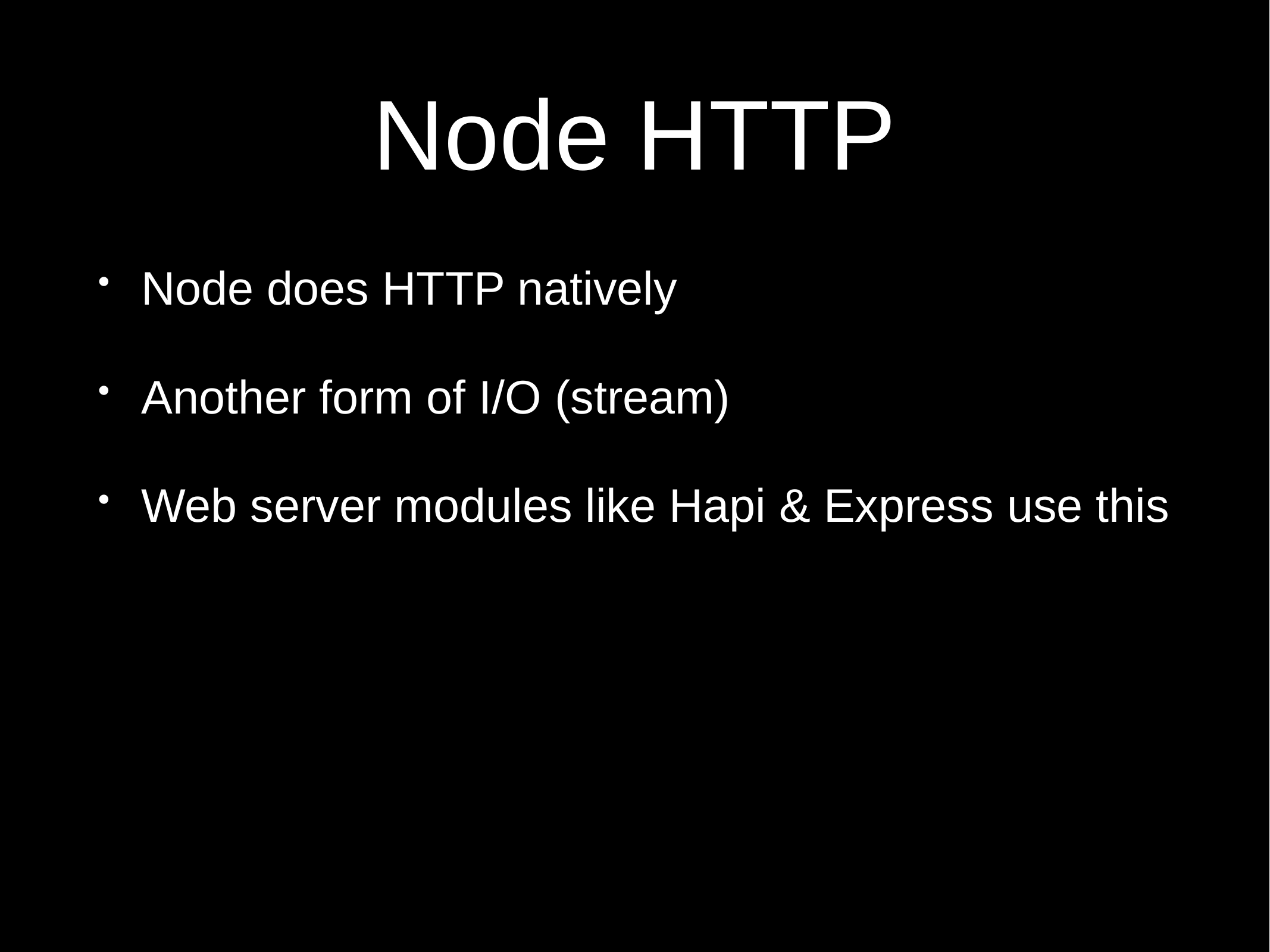

# Node HTTP
Node does HTTP natively
Another form of I/O (stream)
Web server modules like Hapi & Express use this